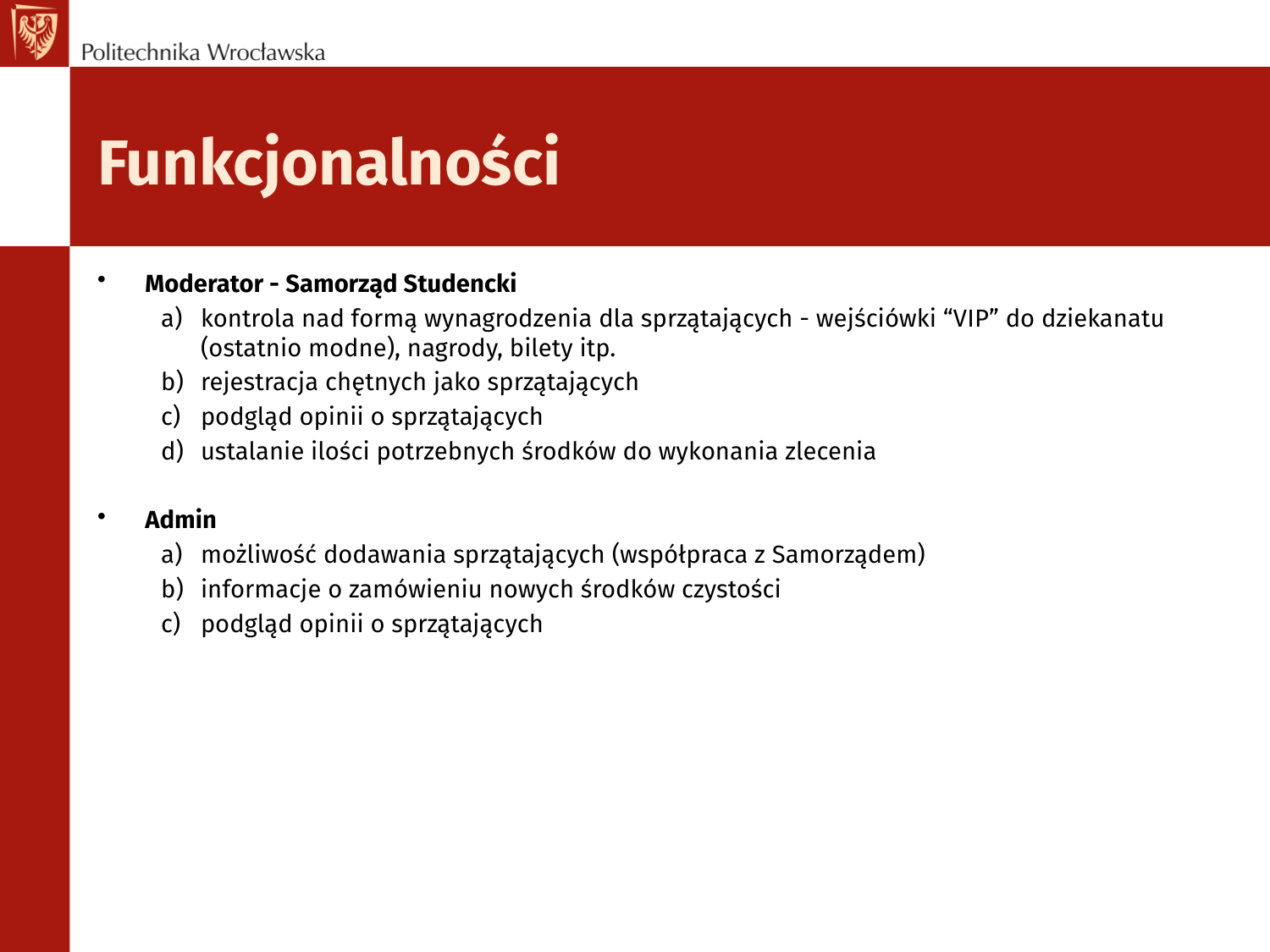

# Funkcjonalności
Moderator - Samorząd Studencki
kontrola nad formą wynagrodzenia dla sprzątających - wejściówki “VIP” do dziekanatu (ostatnio modne), nagrody, bilety itp.
rejestracja chętnych jako sprzątających
podgląd opinii o sprzątających
ustalanie ilości potrzebnych środków do wykonania zlecenia

Admin
możliwość dodawania sprzątających (współpraca z Samorządem)
informacje o zamówieniu nowych środków czystości
podgląd opinii o sprzątających